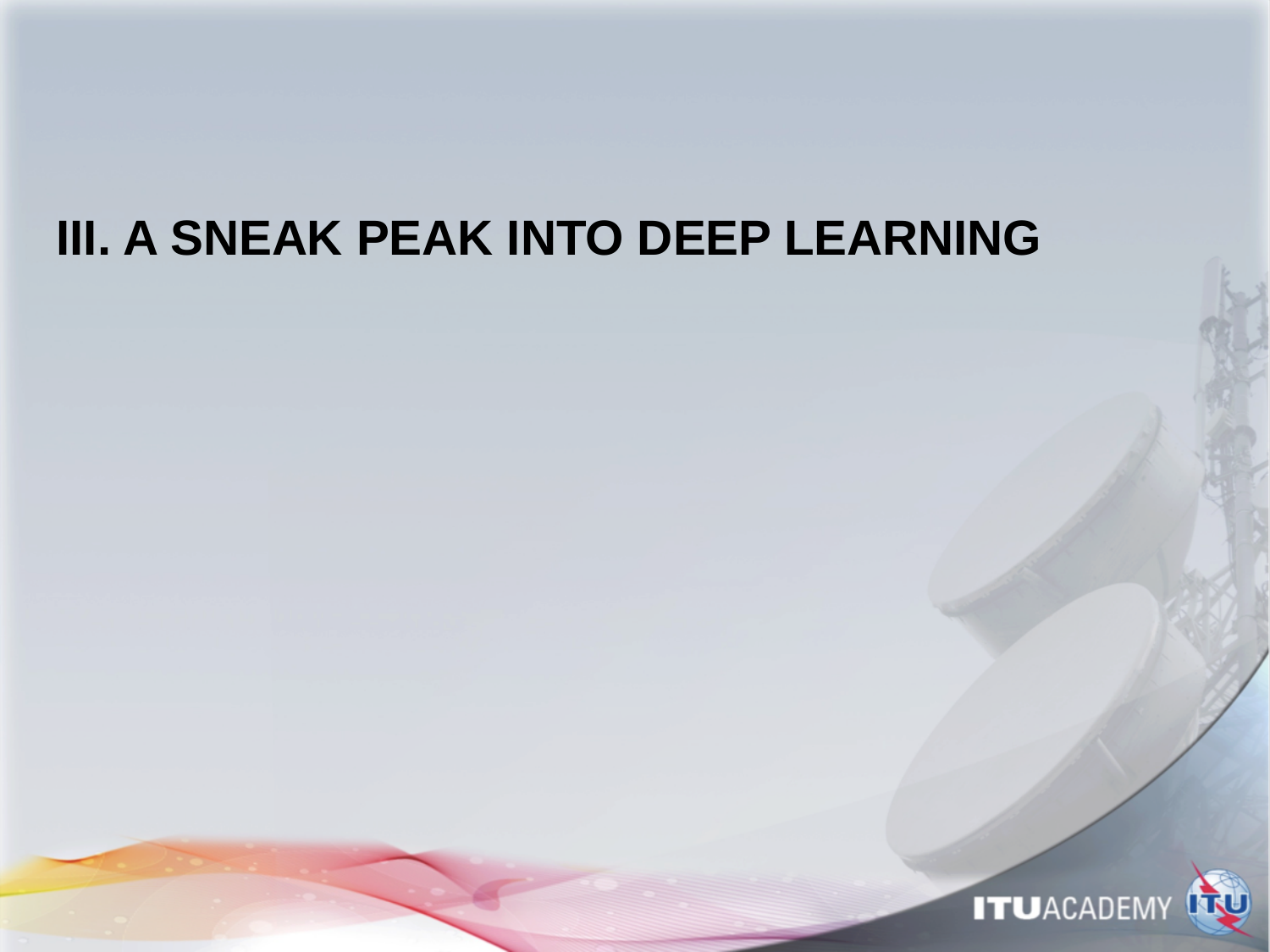

# III. A SNEAK PEAK INTO DEEP LEARNING